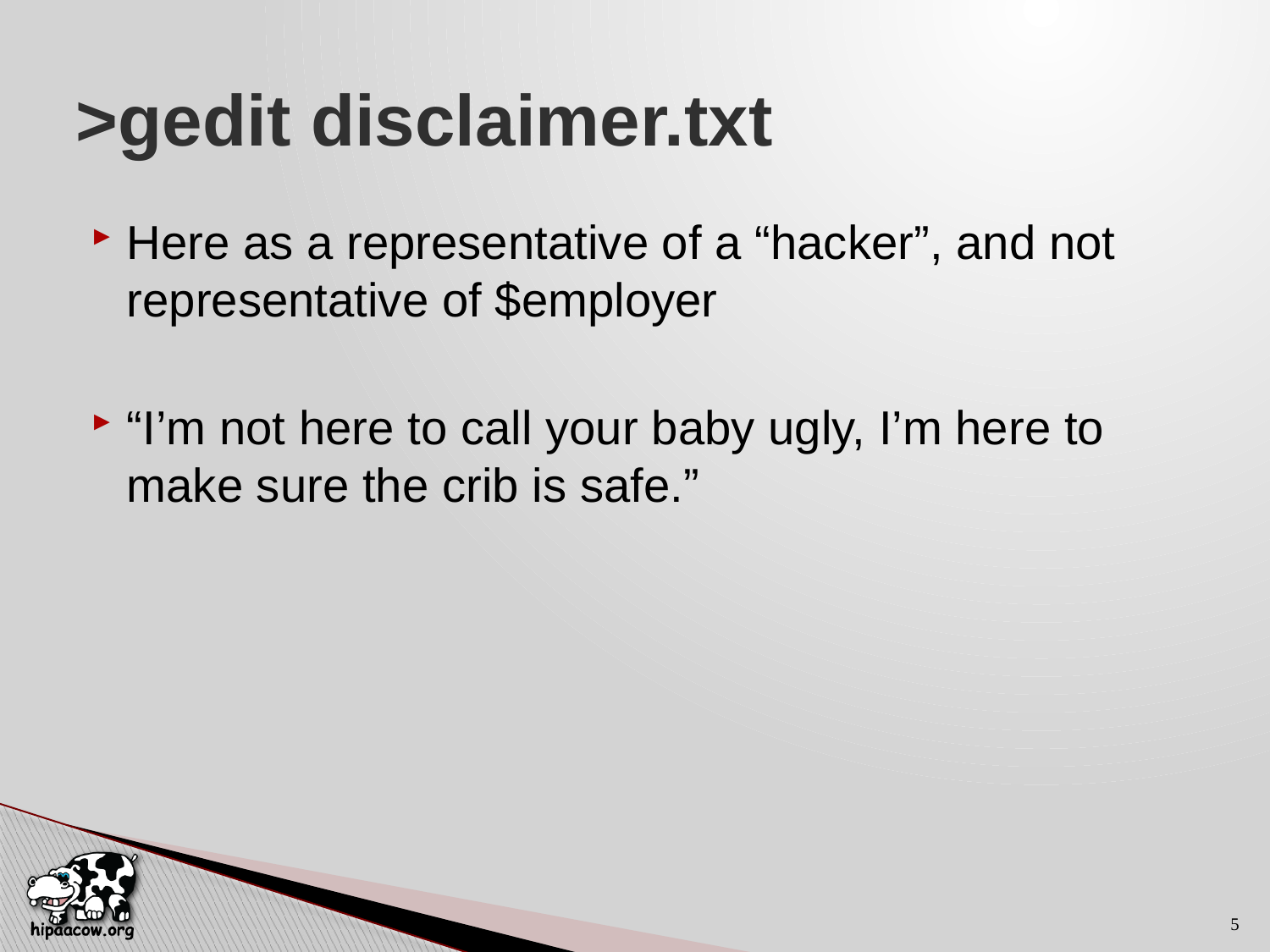

# >gedit disclaimer.txt
Here as a representative of a “hacker”, and not representative of $employer

“I’m not here to call your baby ugly, I’m here to make sure the crib is safe.”
5